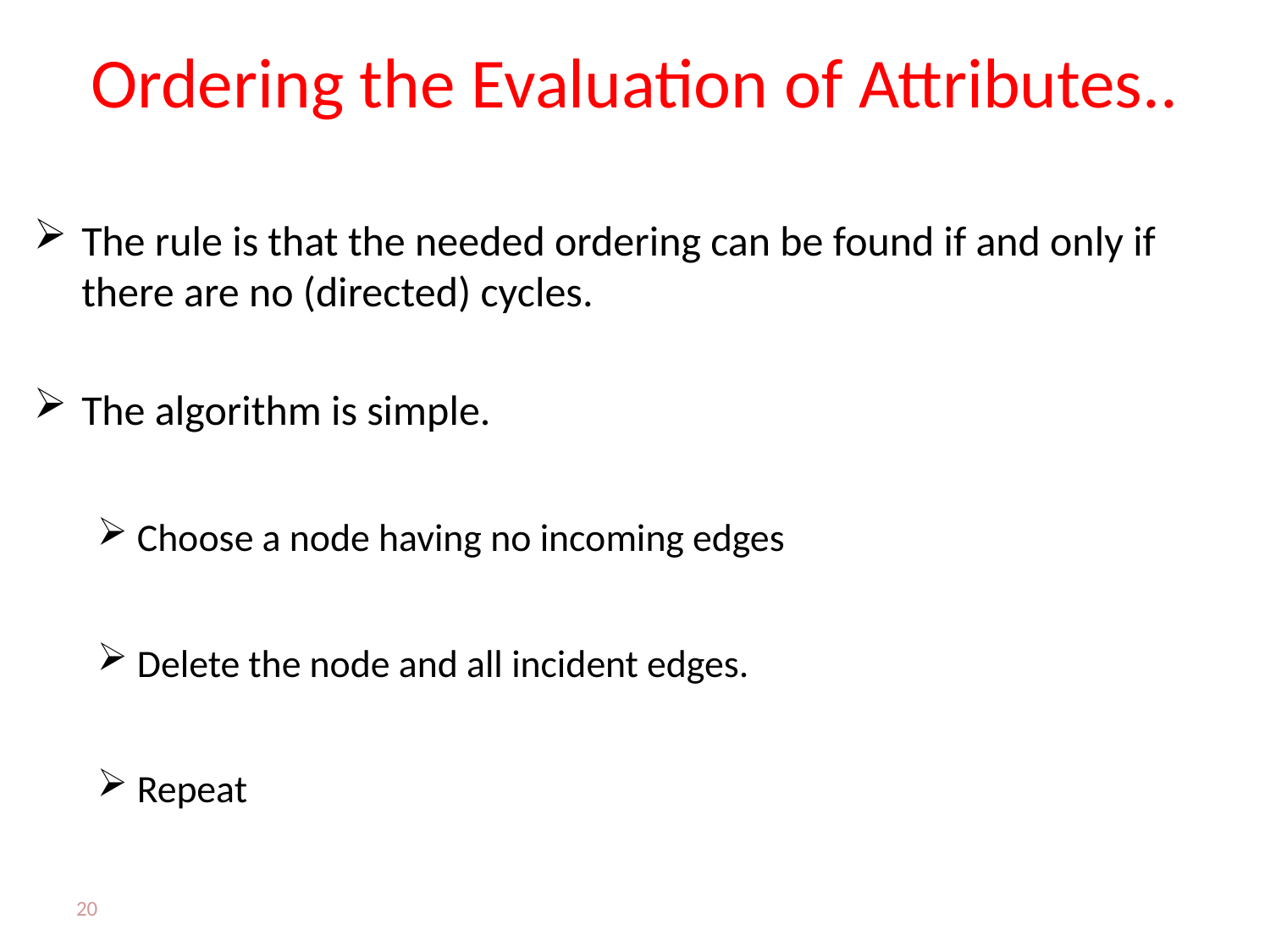

# Ordering the Evaluation of Attributes..

The rule is that the needed ordering can be found if and only if there are no (directed) cycles.

The algorithm is simple.

Choose a node having no incoming edges

Delete the node and all incident edges.

Repeat

20